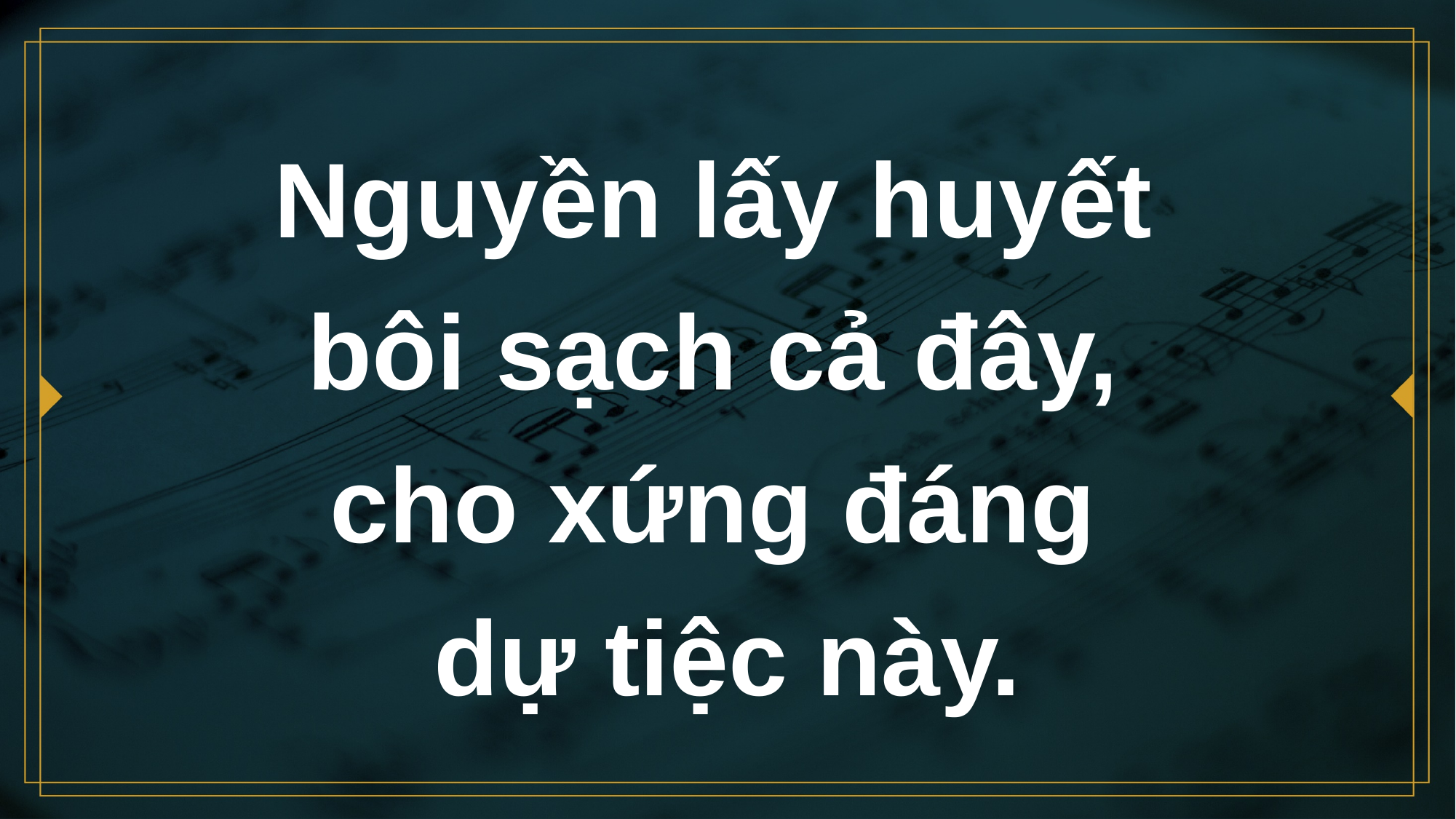

# Nguyền lấy huyết bôi sạch cả đây, cho xứng đáng dự tiệc này.